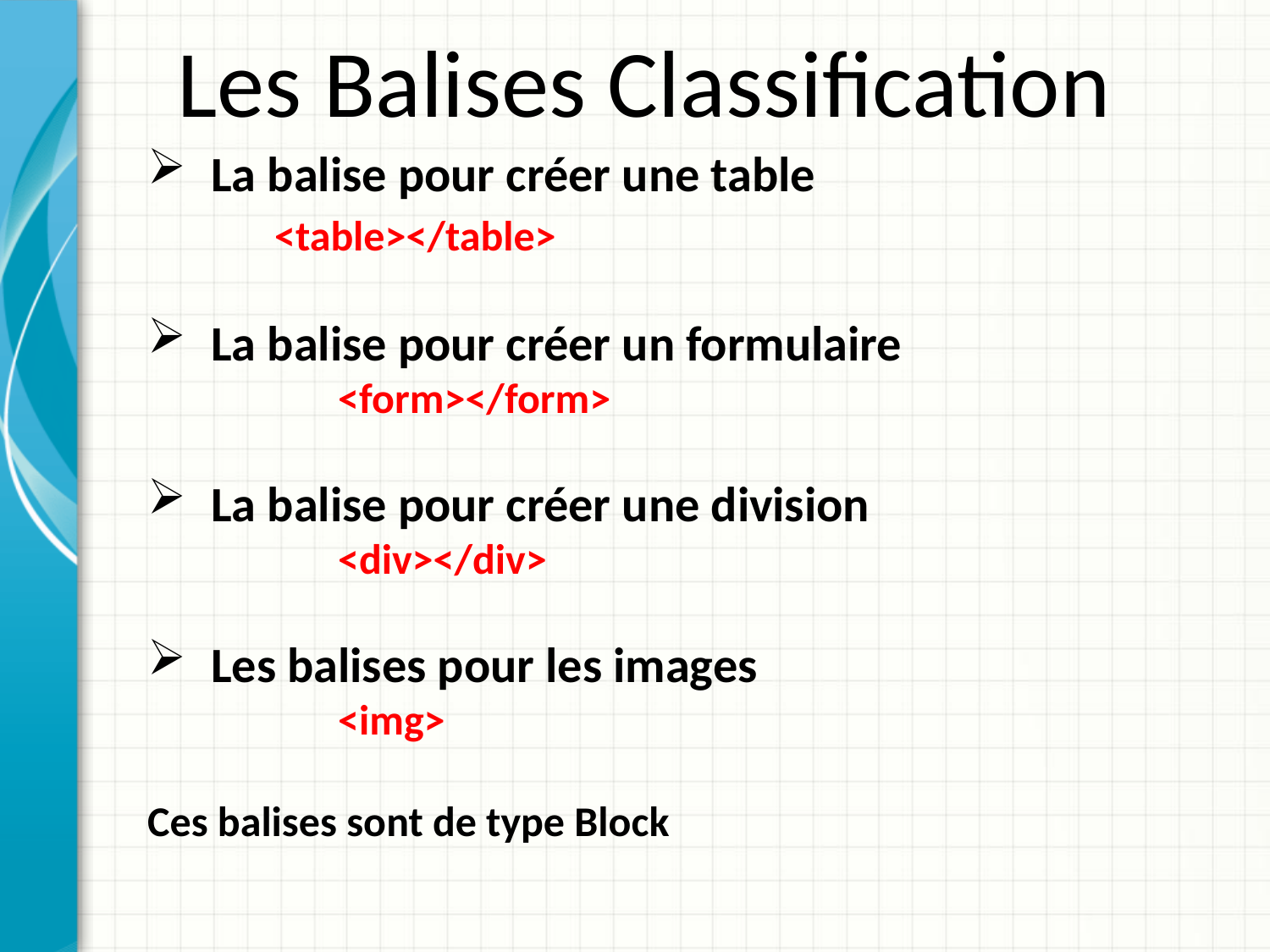

Les Balises Classification
La balise pour créer une table
 	<table></table>

La balise pour créer un formulaire
	<form></form>

La balise pour créer une division
	<div></div>

Les balises pour les images
	<img>

Ces balises sont de type Block